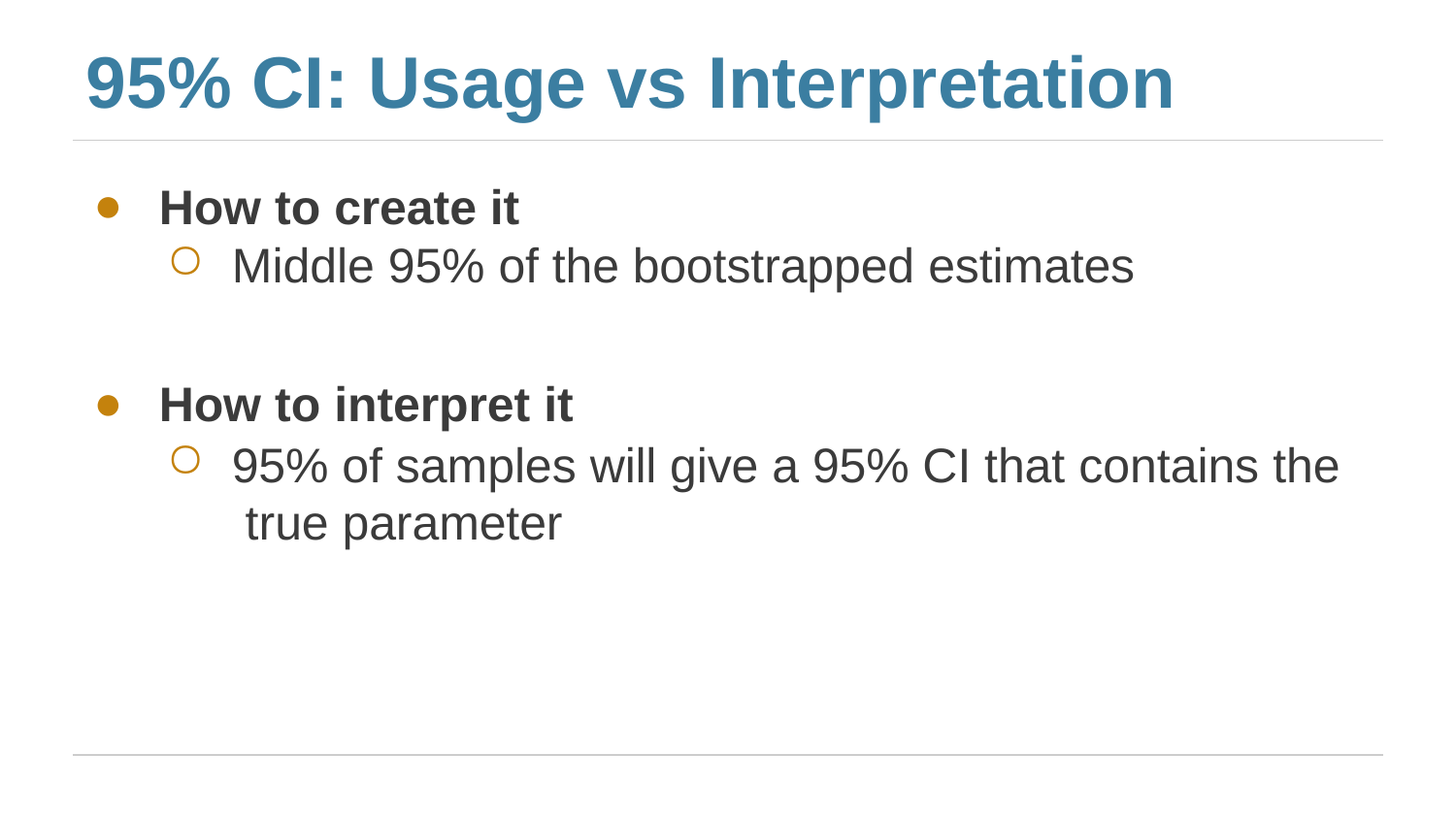

# 95% CI: Usage vs Interpretation
How to create it
Middle 95% of the bootstrapped estimates

How to interpret it
95% of samples will give a 95% CI that contains the  true parameter